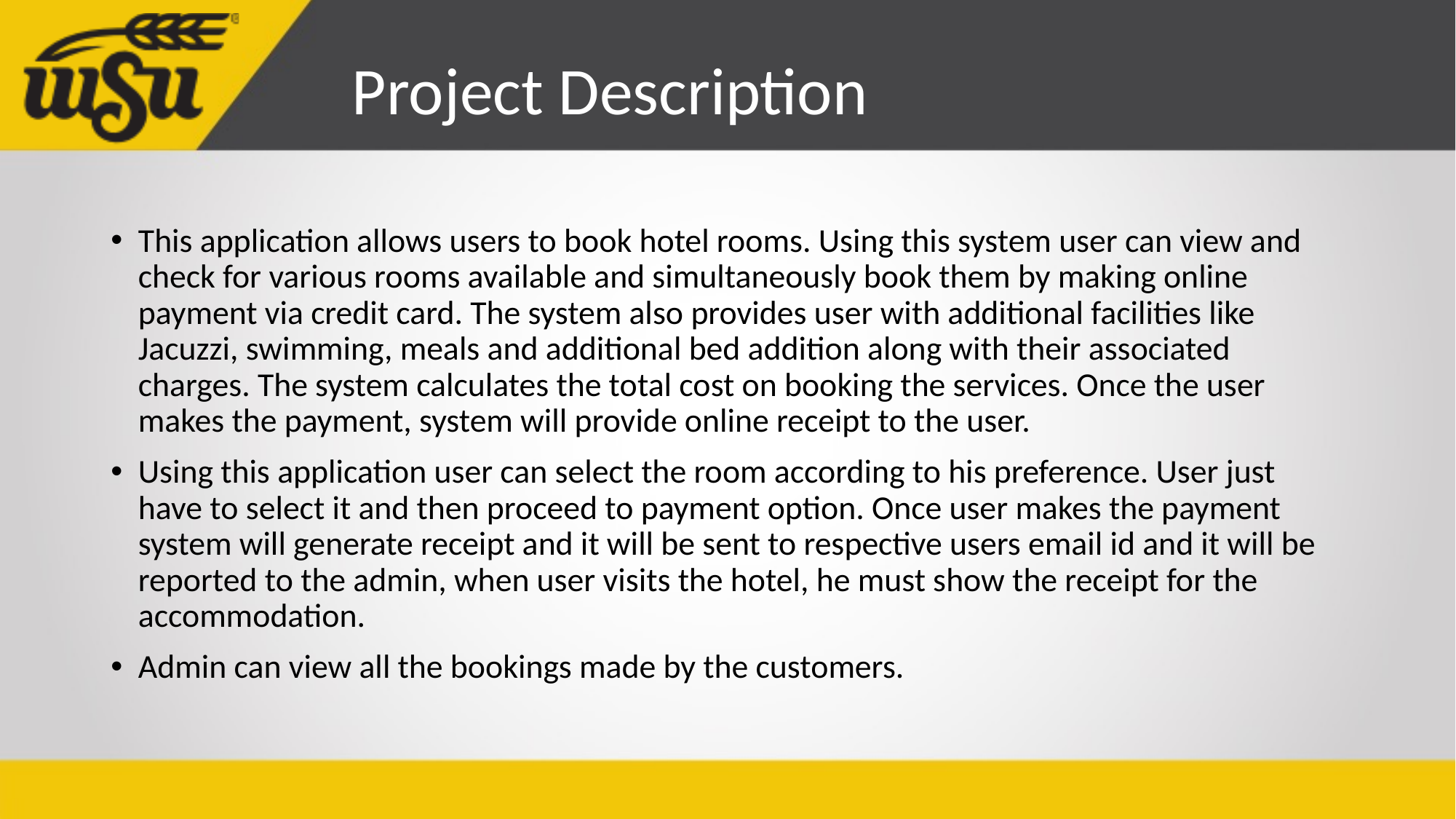

# Project Description
This application allows users to book hotel rooms. Using this system user can view and check for various rooms available and simultaneously book them by making online payment via credit card. The system also provides user with additional facilities like Jacuzzi, swimming, meals and additional bed addition along with their associated charges. The system calculates the total cost on booking the services. Once the user makes the payment, system will provide online receipt to the user.
Using this application user can select the room according to his preference. User just have to select it and then proceed to payment option. Once user makes the payment system will generate receipt and it will be sent to respective users email id and it will be reported to the admin, when user visits the hotel, he must show the receipt for the accommodation.
Admin can view all the bookings made by the customers.